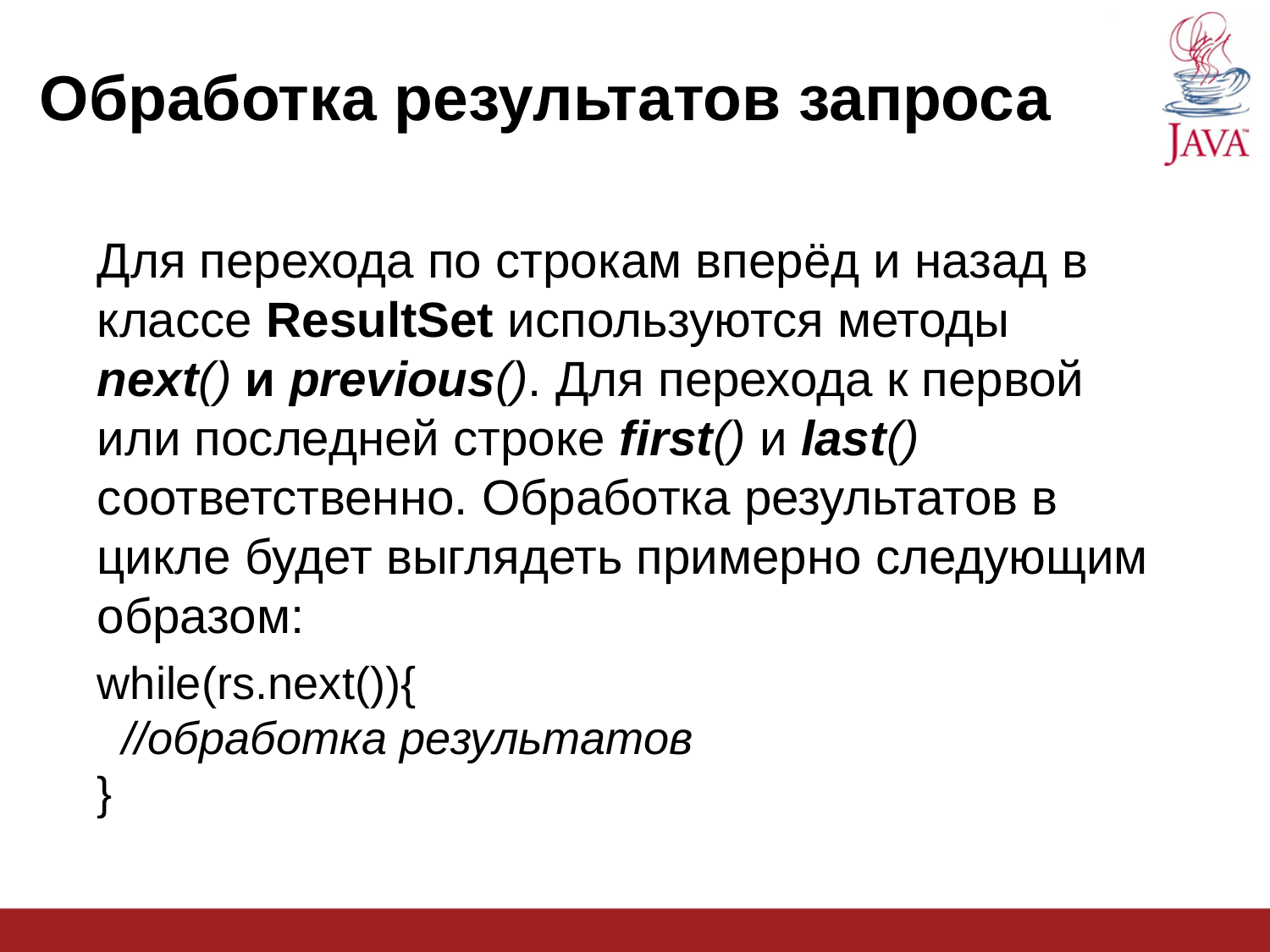

Обработка результатов запроса
Для перехода по строкам вперёд и назад в классе ResultSet используются методы next() и previous(). Для перехода к первой или последней строке first() и last() соответственно. Обработка результатов в цикле будет выглядеть примерно следующим образом:
while(rs.next()){
  //обработка результатов
}